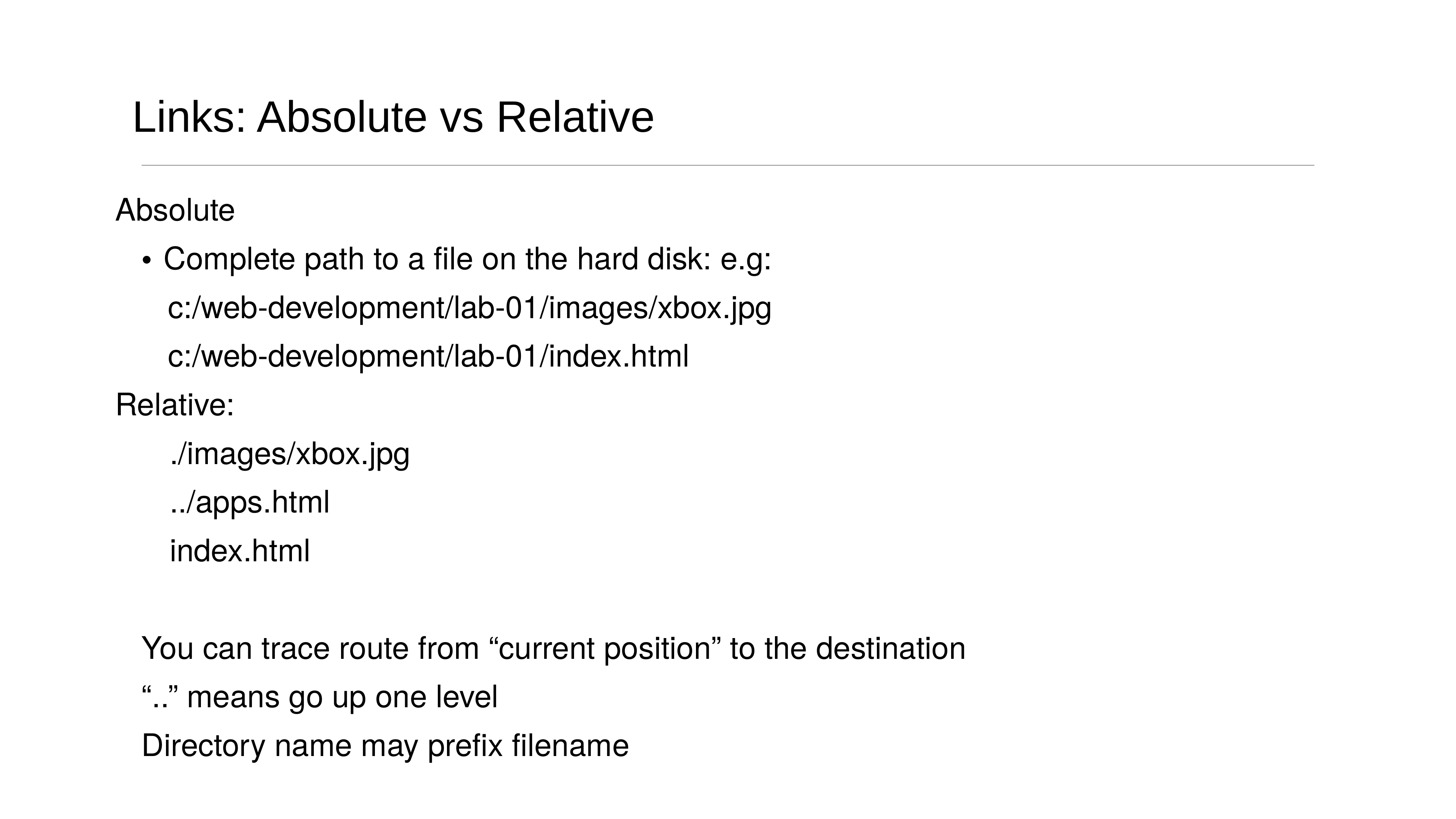

# Links: Absolute vs Relative
Absolute
Complete path to a file on the hard disk: e.g:
c:/web-development/lab-01/images/xbox.jpg
c:/web-development/lab-01/index.html
Relative:
	./images/xbox.jpg
	../apps.html
	index.html

You can trace route from “current position” to the destination
“..” means go up one level
Directory name may prefix filename
18